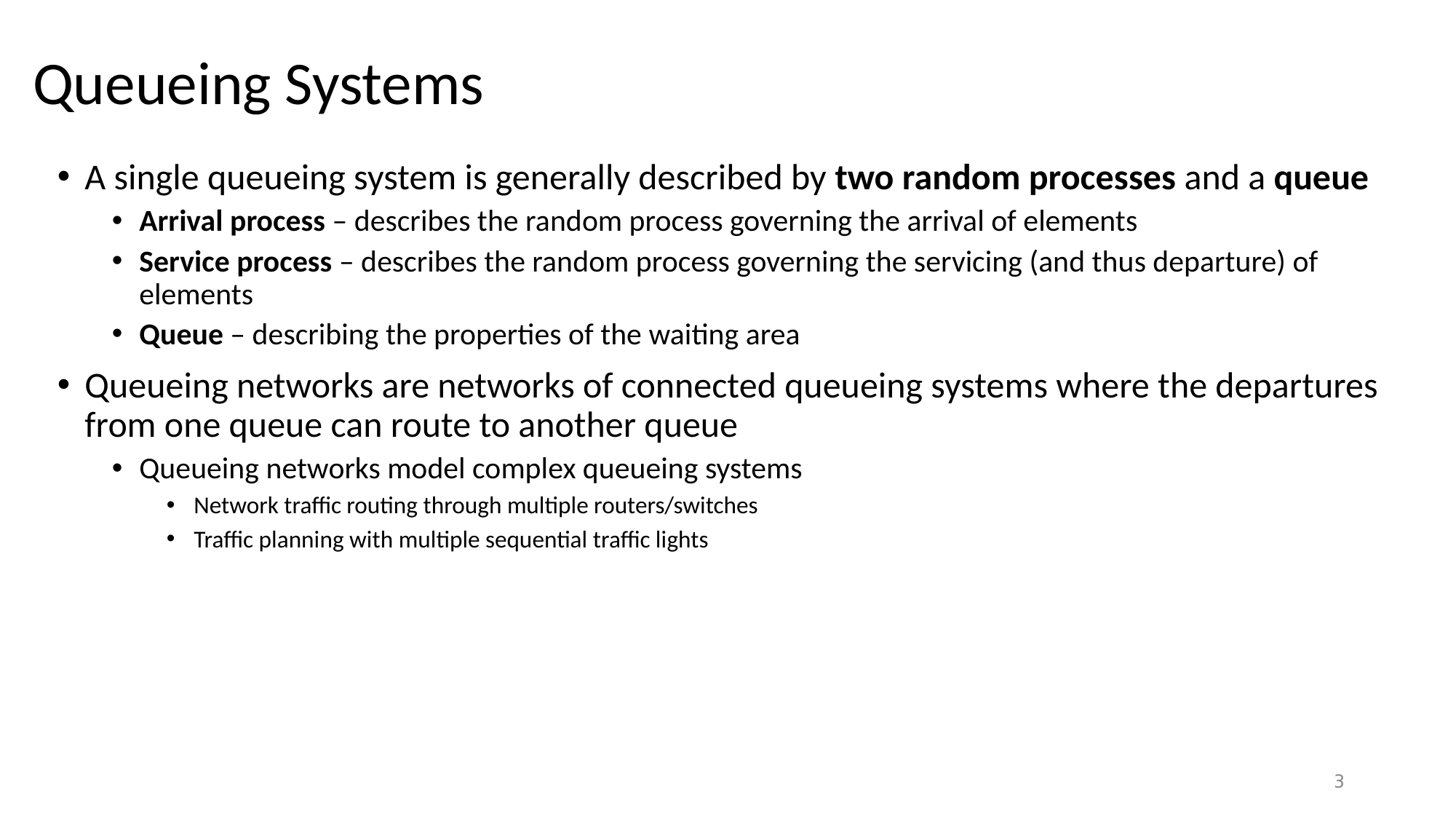

# Queueing Systems
A single queueing system is generally described by two random processes and a queue
Arrival process – describes the random process governing the arrival of elements
Service process – describes the random process governing the servicing (and thus departure) of elements
Queue – describing the properties of the waiting area
Queueing networks are networks of connected queueing systems where the departures from one queue can route to another queue
Queueing networks model complex queueing systems
Network traffic routing through multiple routers/switches
Traffic planning with multiple sequential traffic lights
3